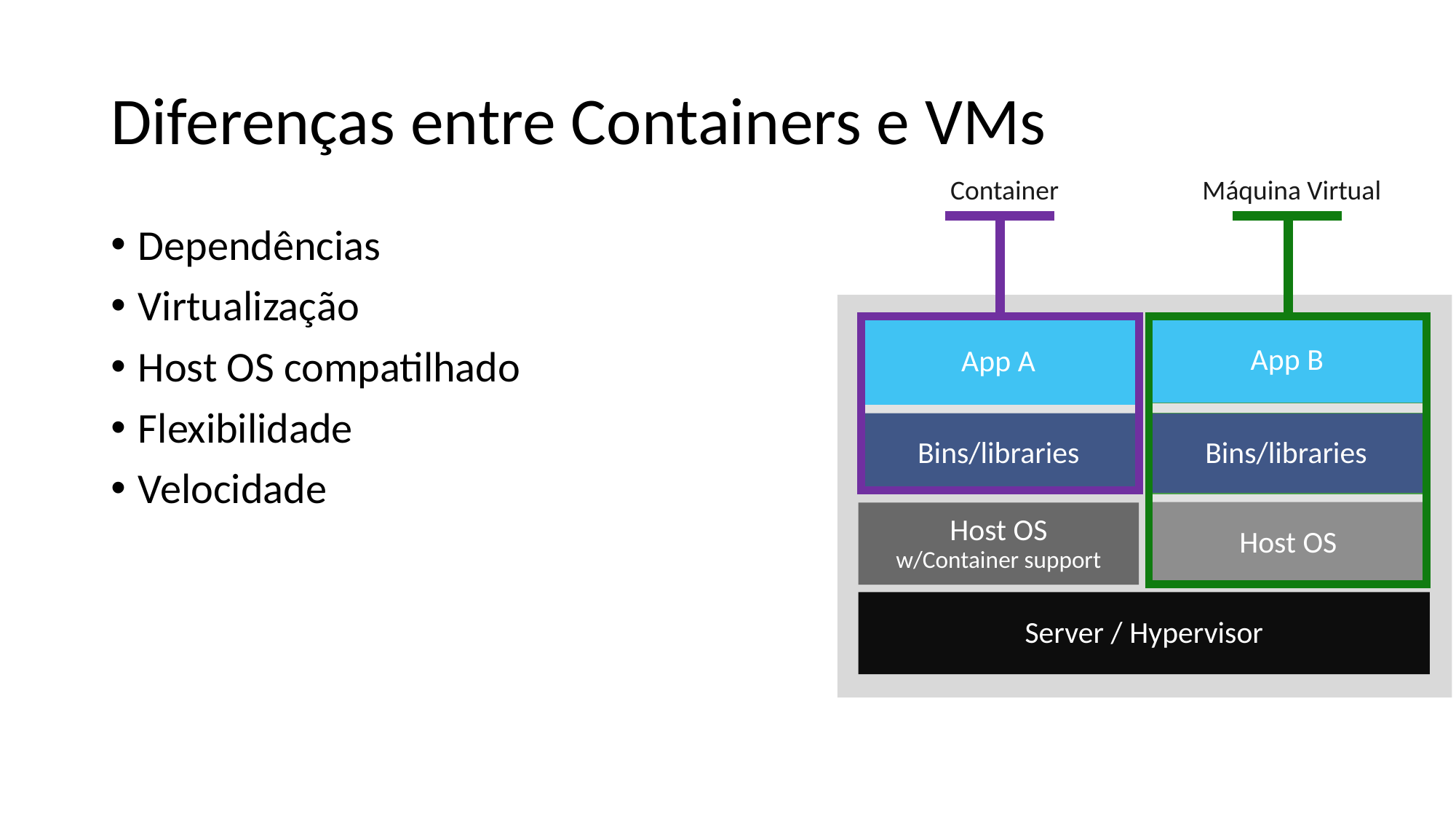

# Diferenças entre Containers e VMs
Container

Máquina Virtual
App B
Bins/libraries
Dependências
Virtualização
Host OS compatilhado
Flexibilidade
Velocidade

App A
Host OS
w/Container support
Server / Hypervisor

Bins/libraries
Host OS